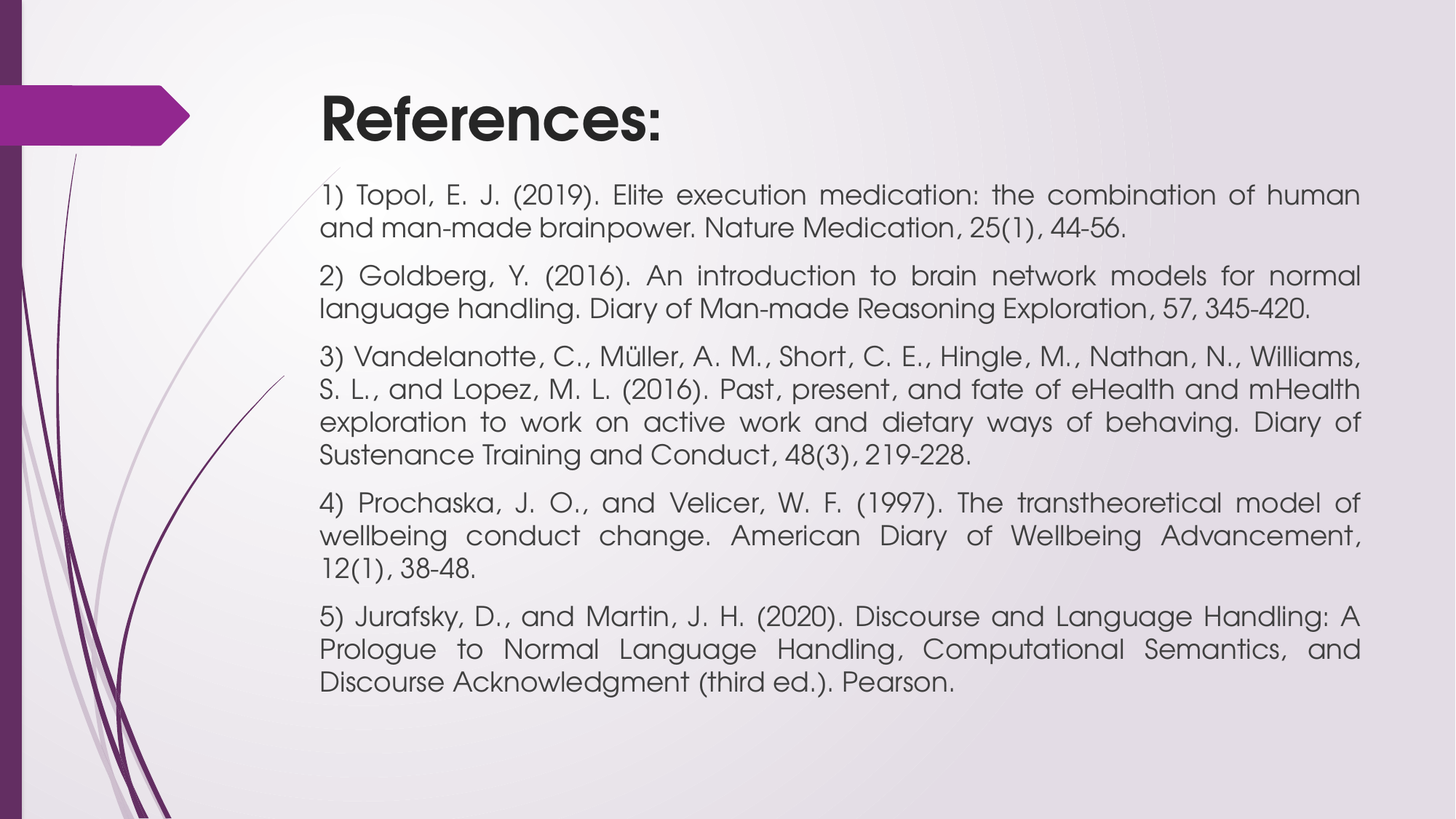

# References:
1) Topol, E. J. (2019). Elite execution medication: the combination of human and man-made brainpower. Nature Medication, 25(1), 44-56.
2) Goldberg, Y. (2016). An introduction to brain network models for normal language handling. Diary of Man-made Reasoning Exploration, 57, 345-420.
3) Vandelanotte, C., Müller, A. M., Short, C. E., Hingle, M., Nathan, N., Williams, S. L., and Lopez, M. L. (2016). Past, present, and fate of eHealth and mHealth exploration to work on active work and dietary ways of behaving. Diary of Sustenance Training and Conduct, 48(3), 219-228.
4) Prochaska, J. O., and Velicer, W. F. (1997). The transtheoretical model of wellbeing conduct change. American Diary of Wellbeing Advancement, 12(1), 38-48.
5) Jurafsky, D., and Martin, J. H. (2020). Discourse and Language Handling: A Prologue to Normal Language Handling, Computational Semantics, and Discourse Acknowledgment (third ed.). Pearson.